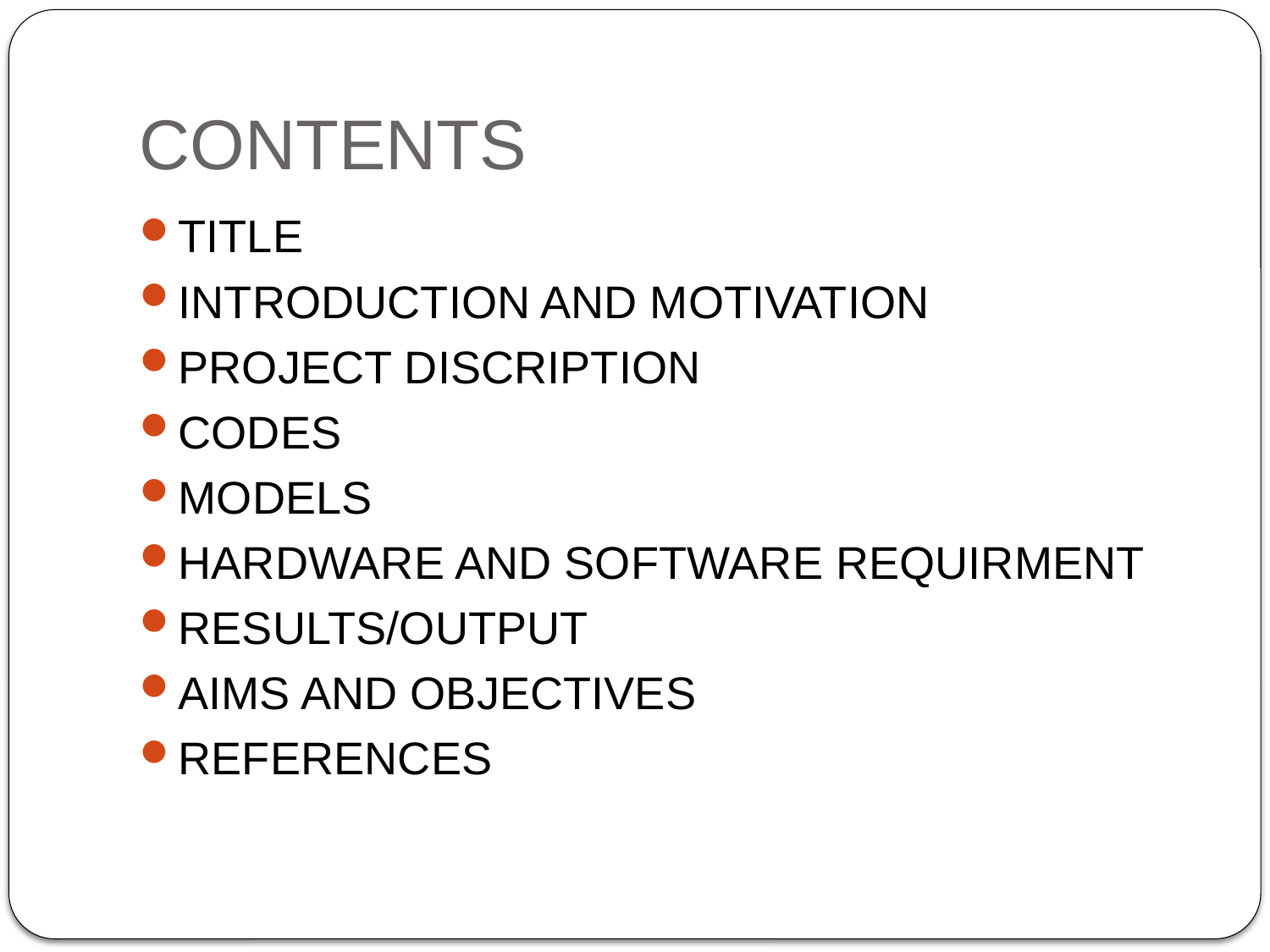

# CONTENTS
TITLE
INTRODUCTION AND MOTIVATION
PROJECT DISCRIPTION
CODES
MODELS
HARDWARE AND SOFTWARE REQUIRMENT
RESULTS/OUTPUT
AIMS AND OBJECTIVES
REFERENCES